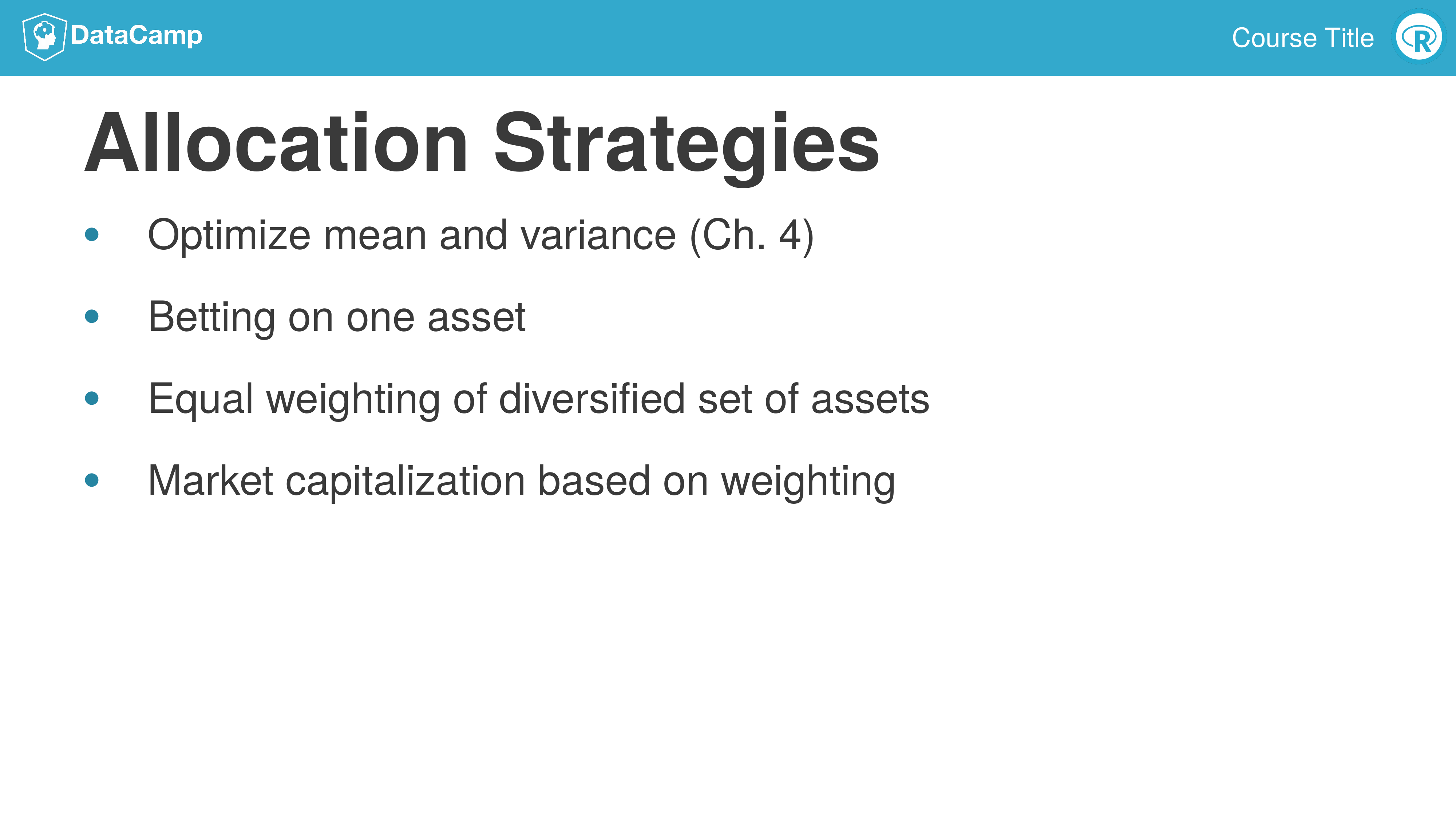

# Allocation Strategies
Optimize mean and variance (Ch. 4)
Betting on one asset
Equal weighting of diversified set of assets
Market capitalization based on weighting